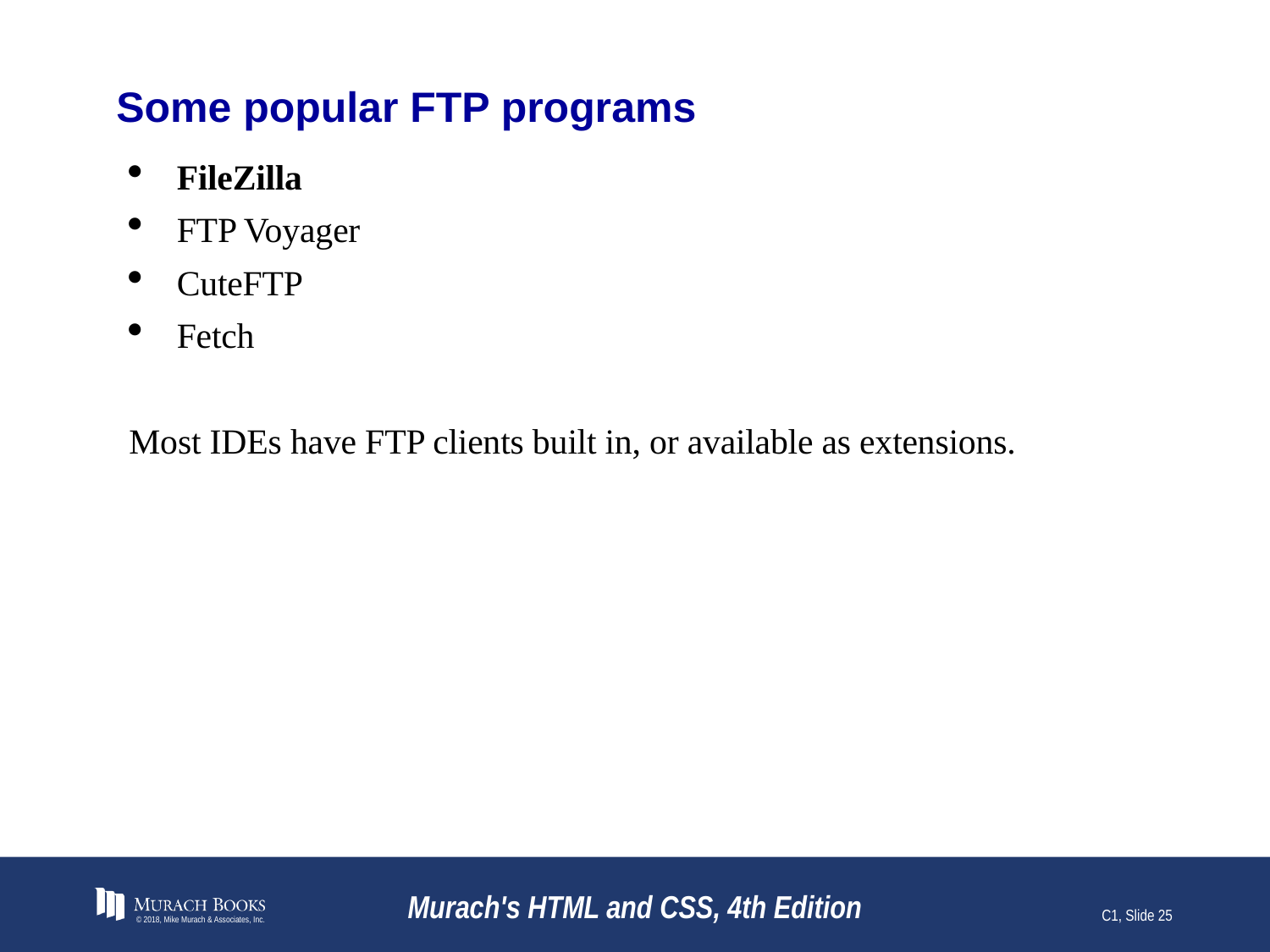

# Some popular FTP programs
FileZilla
FTP Voyager
CuteFTP
Fetch

Most IDEs have FTP clients built in, or available as extensions.

© 2018, Mike Murach & Associates, Inc.
Murach's HTML and CSS, 4th Edition

C1, Slide 25